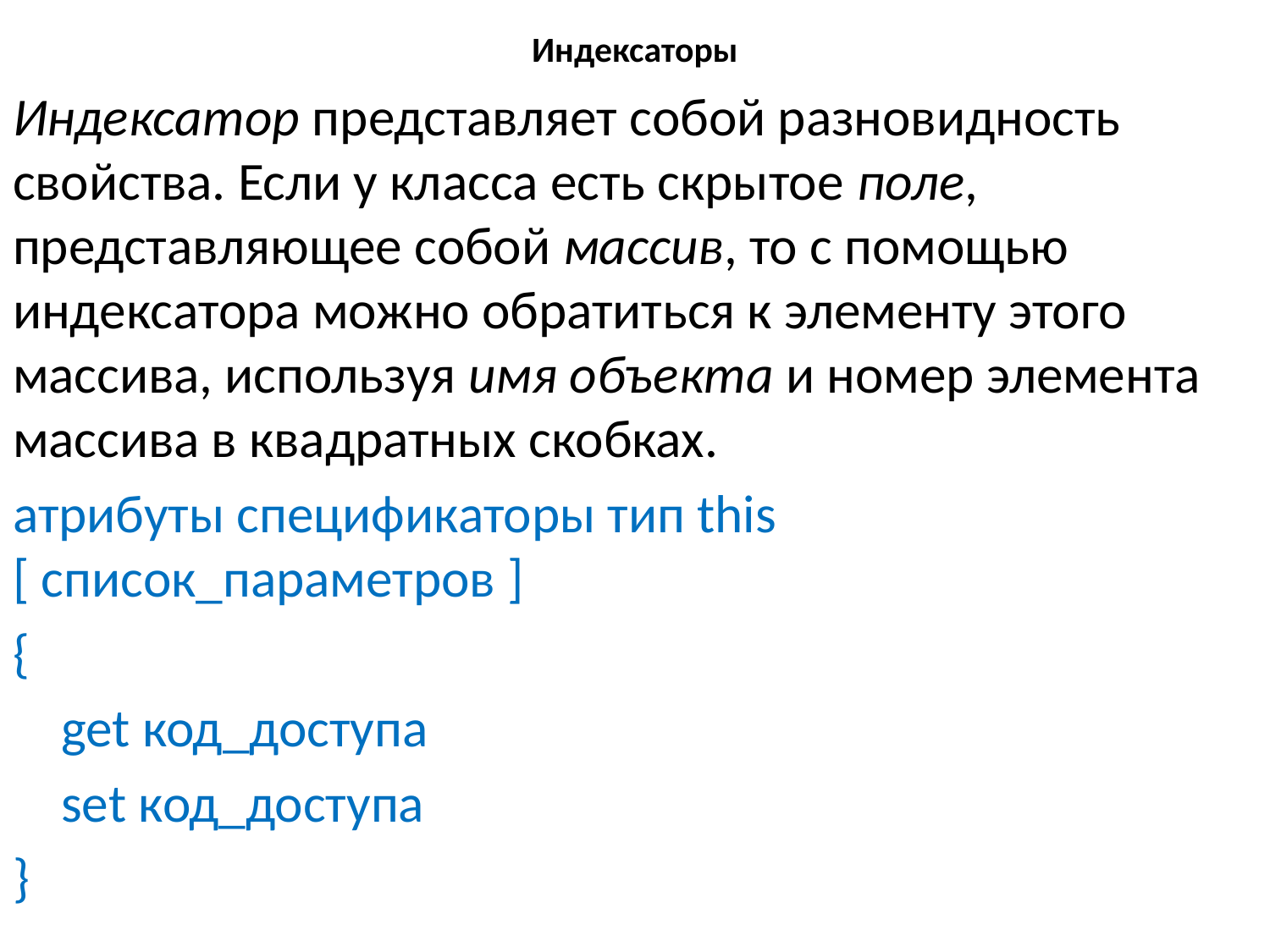

# Индексаторы
Индексатор представляет собой разновидность свойства. Если у класса есть скрытое поле, представляющее собой массив, то с помощью индексатора можно обратиться к элементу этого массива, используя имя объекта и номер элемента массива в квадратных скобках.
атрибуты спецификаторы тип this [ список_параметров ]
{
    get код_доступа
    set код_доступа
}